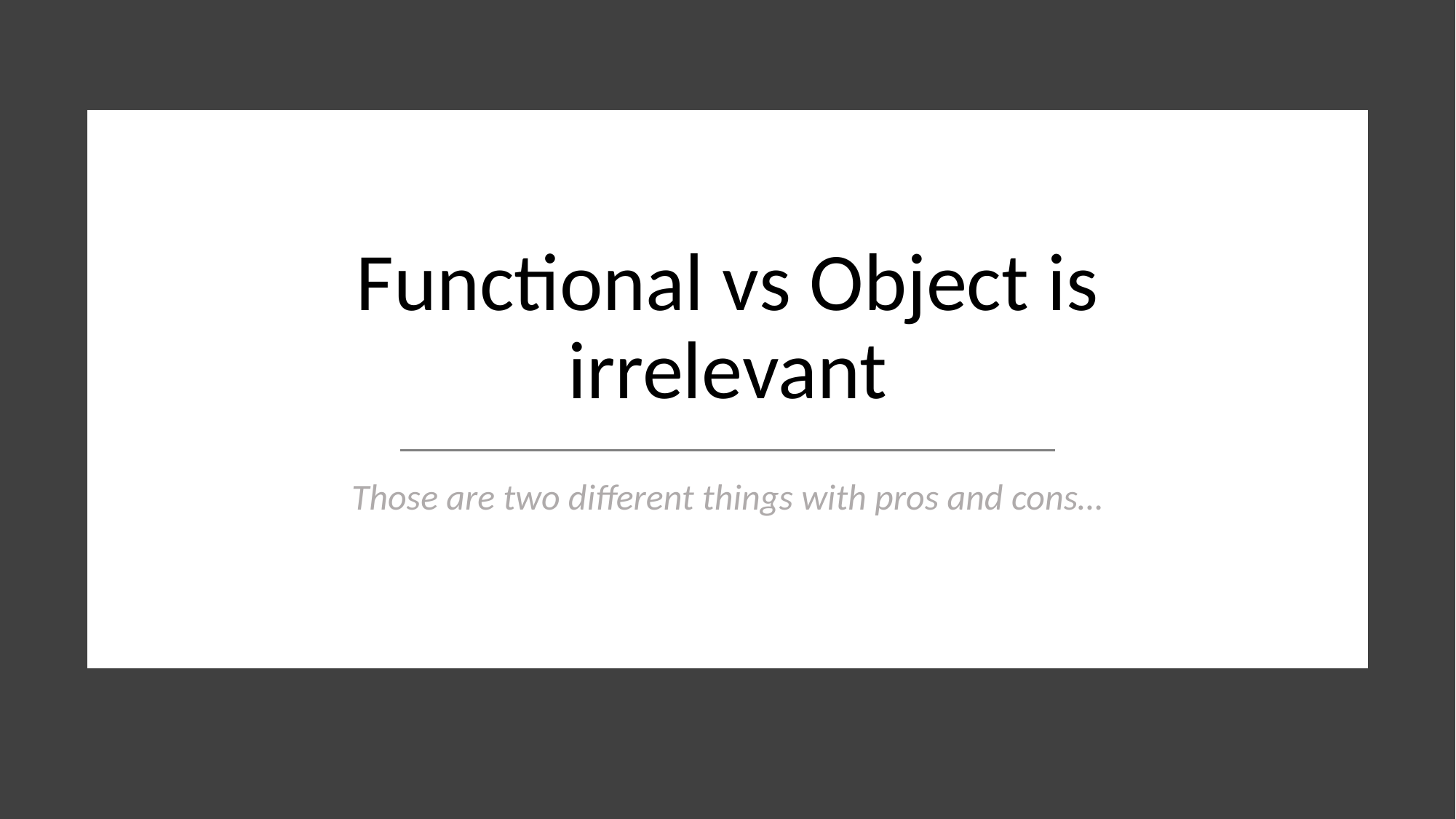

# Functional vs Object is irrelevant
Those are two different things with pros and cons…